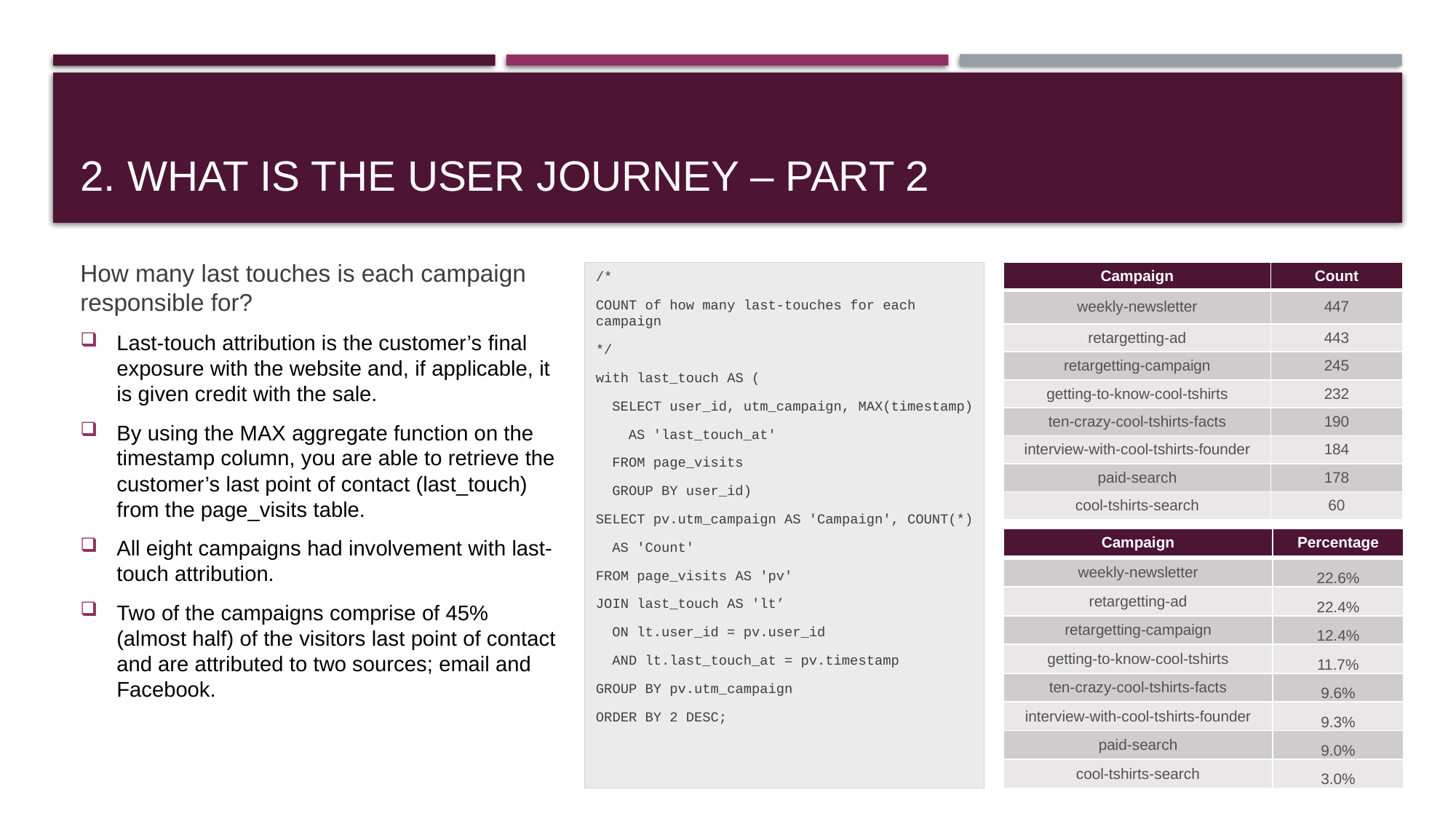

# 2. What is the user journey – Part 2
How many last touches is each campaign responsible for?
Last-touch attribution is the customer’s final exposure with the website and, if applicable, it is given credit with the sale.
By using the MAX aggregate function on the timestamp column, you are able to retrieve the customer’s last point of contact (last_touch) from the page_visits table.
All eight campaigns had involvement with last-touch attribution.
Two of the campaigns comprise of 45% (almost half) of the visitors last point of contact and are attributed to two sources; email and Facebook.
/*
COUNT of how many last-touches for each campaign
*/
with last_touch AS (
  SELECT user_id, utm_campaign, MAX(timestamp)
    AS 'last_touch_at'
  FROM page_visits
  GROUP BY user_id)
SELECT pv.utm_campaign AS 'Campaign', COUNT(*)
  AS 'Count'
FROM page_visits AS 'pv'
JOIN last_touch AS 'lt’
  ON lt.user_id = pv.user_id
  AND lt.last_touch_at = pv.timestamp
GROUP BY pv.utm_campaign
ORDER BY 2 DESC;
| Campaign | Count |
| --- | --- |
| weekly-newsletter | 447 |
| retargetting-ad | 443 |
| retargetting-campaign | 245 |
| getting-to-know-cool-tshirts | 232 |
| ten-crazy-cool-tshirts-facts | 190 |
| interview-with-cool-tshirts-founder | 184 |
| paid-search | 178 |
| cool-tshirts-search | 60 |
| Campaign | Percentage |
| --- | --- |
| weekly-newsletter | 22.6% |
| retargetting-ad | 22.4% |
| retargetting-campaign | 12.4% |
| getting-to-know-cool-tshirts | 11.7% |
| ten-crazy-cool-tshirts-facts | 9.6% |
| interview-with-cool-tshirts-founder | 9.3% |
| paid-search | 9.0% |
| cool-tshirts-search | 3.0% |